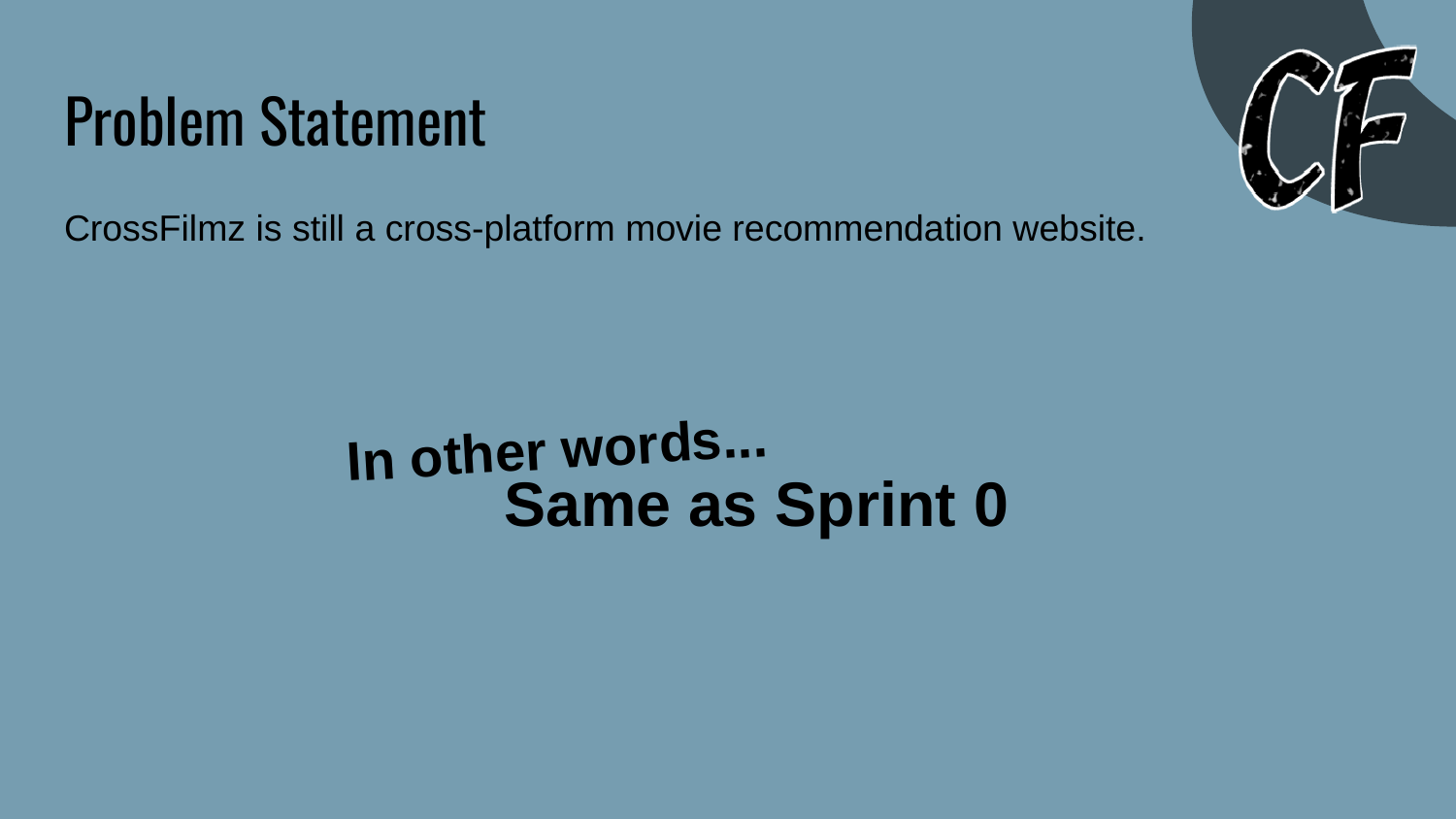

# Problem Statement
CrossFilmz is still a cross-platform movie recommendation website.

Same as Sprint 0
In other words...